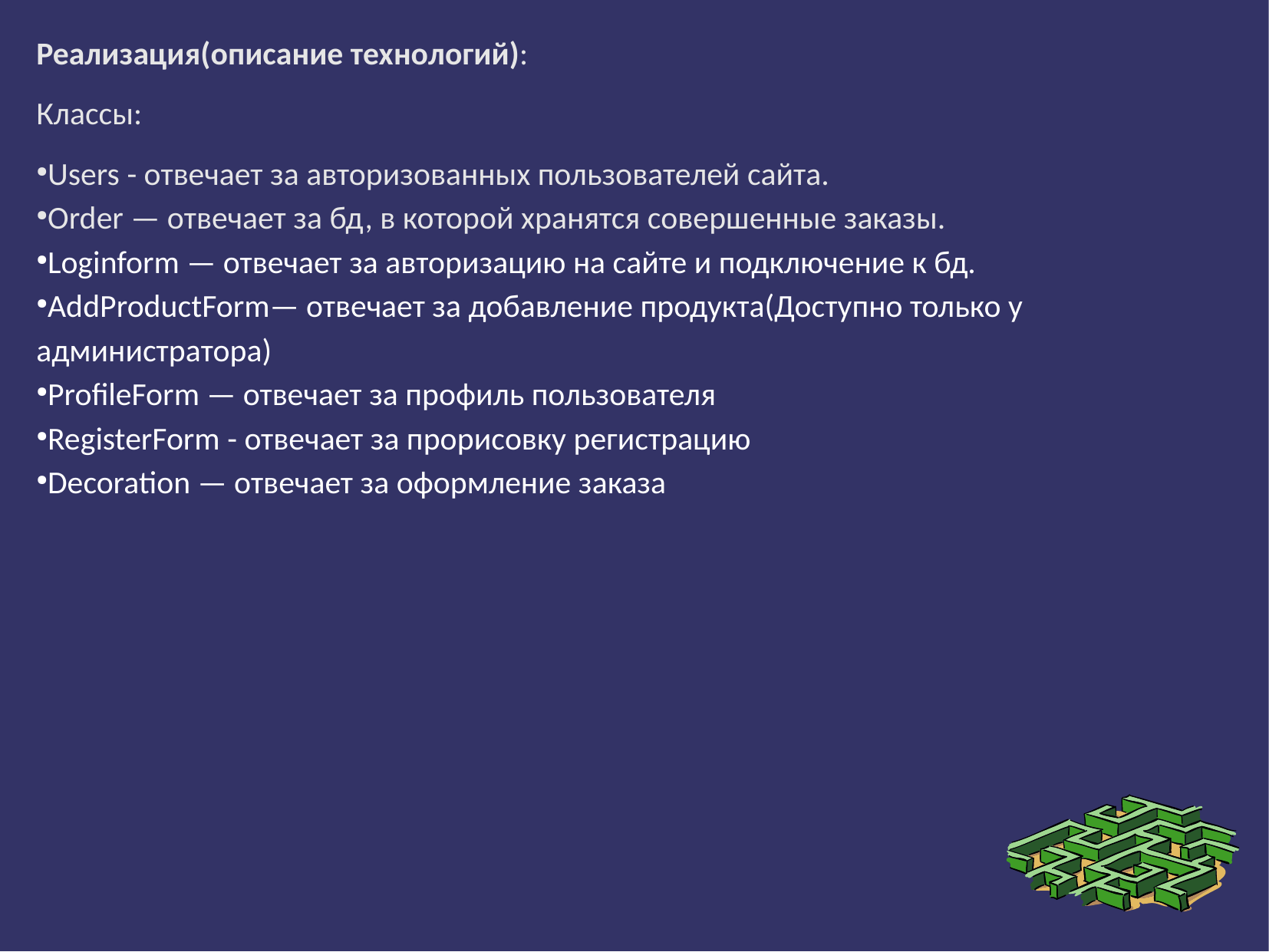

Реализация(описание технологий):
Классы:
Users - отвечает за авторизованных пользователей сайта.
Order — отвечает за бд, в которой хранятся совершенные заказы.
Loginform — отвечает за авторизацию на сайте и подключение к бд.
AddProductForm— отвечает за добавление продукта(Доступно только у администратора)
ProfileForm — отвечает за профиль пользователя
RegisterForm - отвечает за прорисовку регистрацию
Decoration — отвечает за оформление заказа